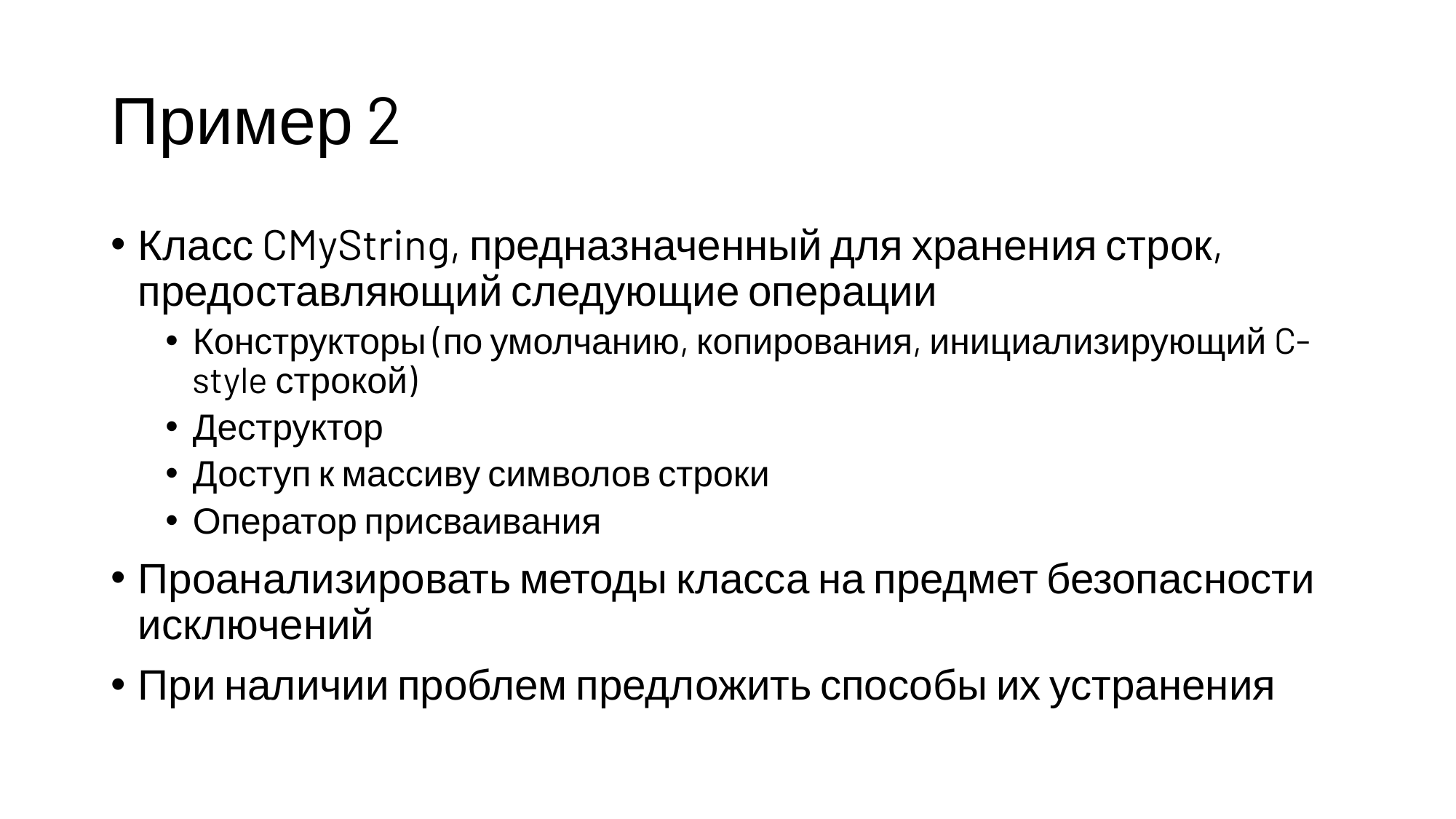

# Пример 2
Класс CMyString, предназначенный для хранения строк, предоставляющий следующие операции
Конструкторы (по умолчанию, копирования, инициализирующий C-style строкой)
Деструктор
Доступ к массиву символов строки
Оператор присваивания
Проанализировать методы класса на предмет безопасности исключений
При наличии проблем предложить способы их устранения